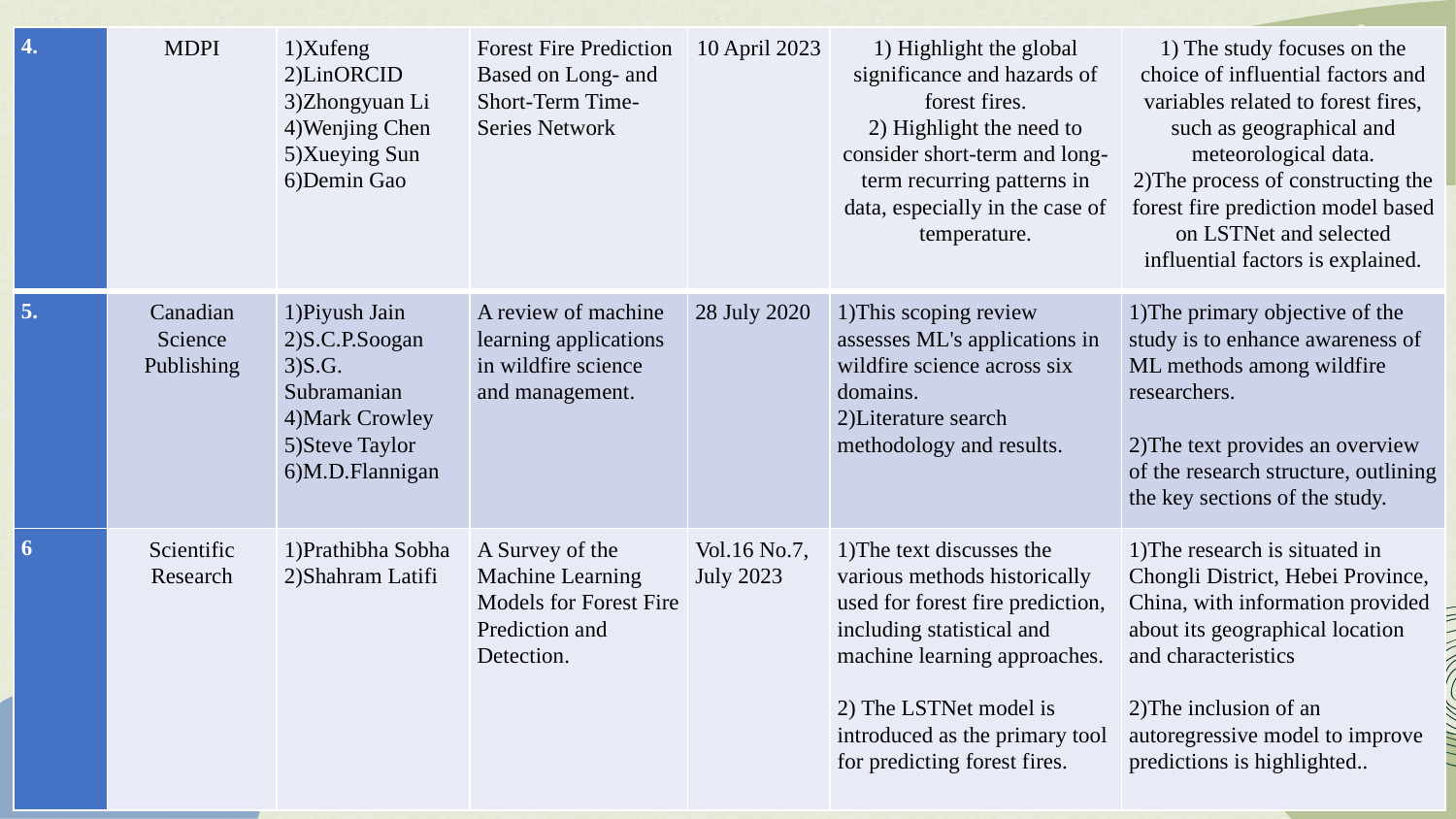

| 4. | MDPI | 1)Xufeng 2)LinORCID 3)Zhongyuan Li 4)Wenjing Chen 5)Xueying Sun 6)Demin Gao | Forest Fire Prediction Based on Long- and Short-Term Time-Series Network | 10 April 2023 | 1) Highlight the global significance and hazards of forest fires. 2) Highlight the need to consider short-term and long-term recurring patterns in data, especially in the case of temperature. | 1) The study focuses on the choice of influential factors and variables related to forest fires, such as geographical and meteorological data. 2)The process of constructing the forest fire prediction model based on LSTNet and selected influential factors is explained. |
| --- | --- | --- | --- | --- | --- | --- |
| 5. | Canadian Science Publishing | 1)Piyush Jain 2)S.C.P.Soogan 3)S.G. Subramanian 4)Mark Crowley 5)Steve Taylor 6)M.D.Flannigan | A review of machine learning applications in wildfire science and management. | 28 July 2020 | 1)This scoping review assesses ML's applications in wildfire science across six domains. 2)Literature search methodology and results. | 1)The primary objective of the study is to enhance awareness of ML methods among wildfire researchers. 2)The text provides an overview of the research structure, outlining the key sections of the study. |
| 6 | Scientific Research | 1)Prathibha Sobha 2)Shahram Latifi | A Survey of the Machine Learning Models for Forest Fire Prediction and Detection. | Vol.16 No.7, July 2023 | 1)The text discusses the various methods historically used for forest fire prediction, including statistical and machine learning approaches. 2) The LSTNet model is introduced as the primary tool for predicting forest fires. | 1)The research is situated in Chongli District, Hebei Province, China, with information provided about its geographical location and characteristics 2)The inclusion of an autoregressive model to improve predictions is highlighted.. |